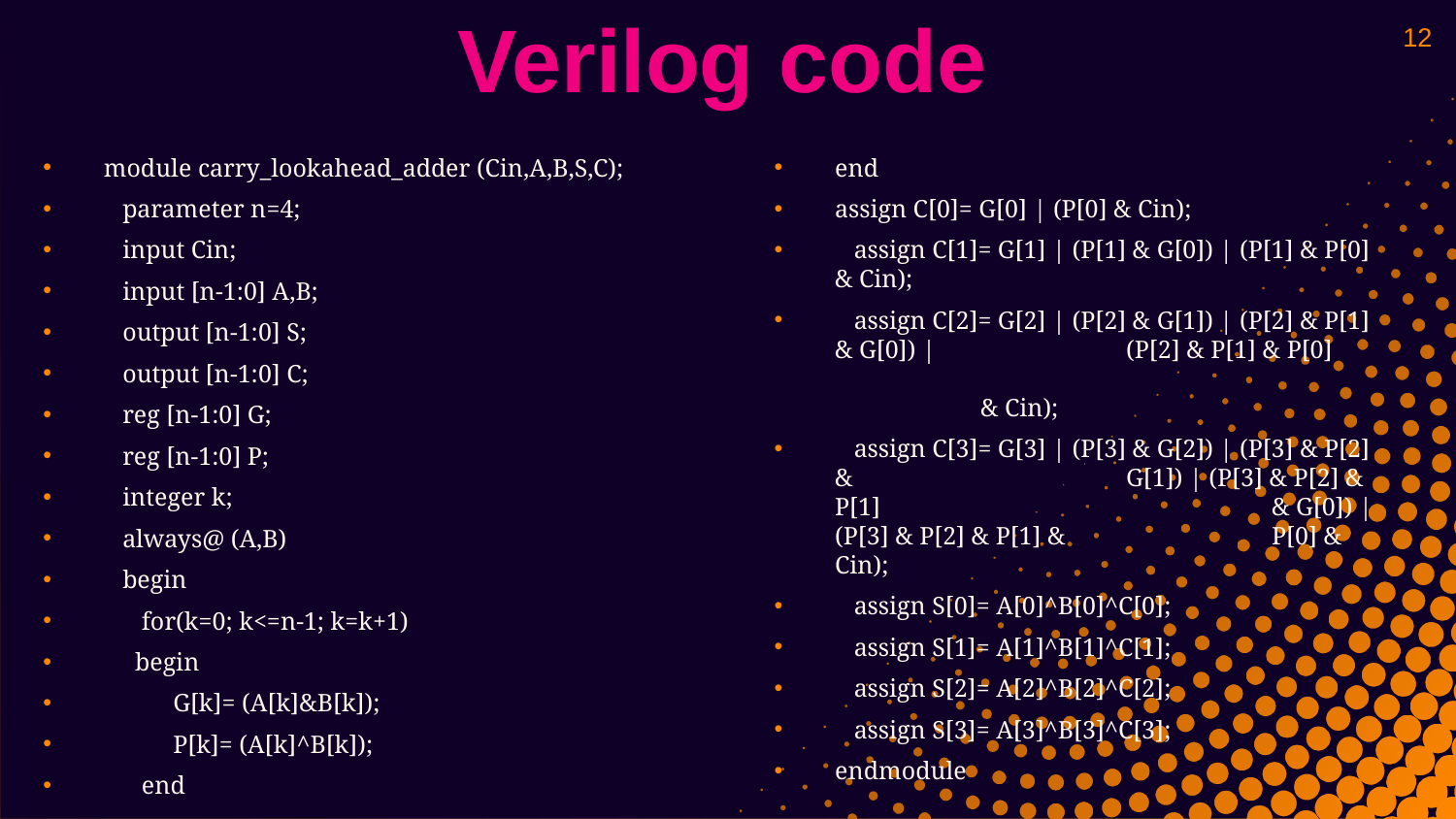

# Verilog code
12
end
assign C[0]= G[0] | (P[0] & Cin);
   assign C[1]= G[1] | (P[1] & G[0]) | (P[1] & P[0] & Cin);
   assign C[2]= G[2] | (P[2] & G[1]) | (P[2] & P[1] & G[0]) | 		(P[2] & P[1] & P[0] 				& Cin);
   assign C[3]= G[3] | (P[3] & G[2]) | (P[3] & P[2] & 		G[1]) | (P[3] & P[2] & P[1] 			& G[0]) | (P[3] & P[2] & P[1] & 		P[0] & Cin);
   assign S[0]= A[0]^B[0]^C[0];
   assign S[1]= A[1]^B[1]^C[1];
   assign S[2]= A[2]^B[2]^C[2];
   assign S[3]= A[3]^B[3]^C[3];
endmodule

module carry_lookahead_adder (Cin,A,B,S,C);
   parameter n=4;
   input Cin;
   input [n-1:0] A,B;
   output [n-1:0] S;
   output [n-1:0] C;
   reg [n-1:0] G;
   reg [n-1:0] P;
   integer k;
   always@ (A,B)
   begin
      for(k=0; k<=n-1; k=k+1)
     begin
           G[k]= (A[k]&B[k]);
           P[k]= (A[k]^B[k]);
      end